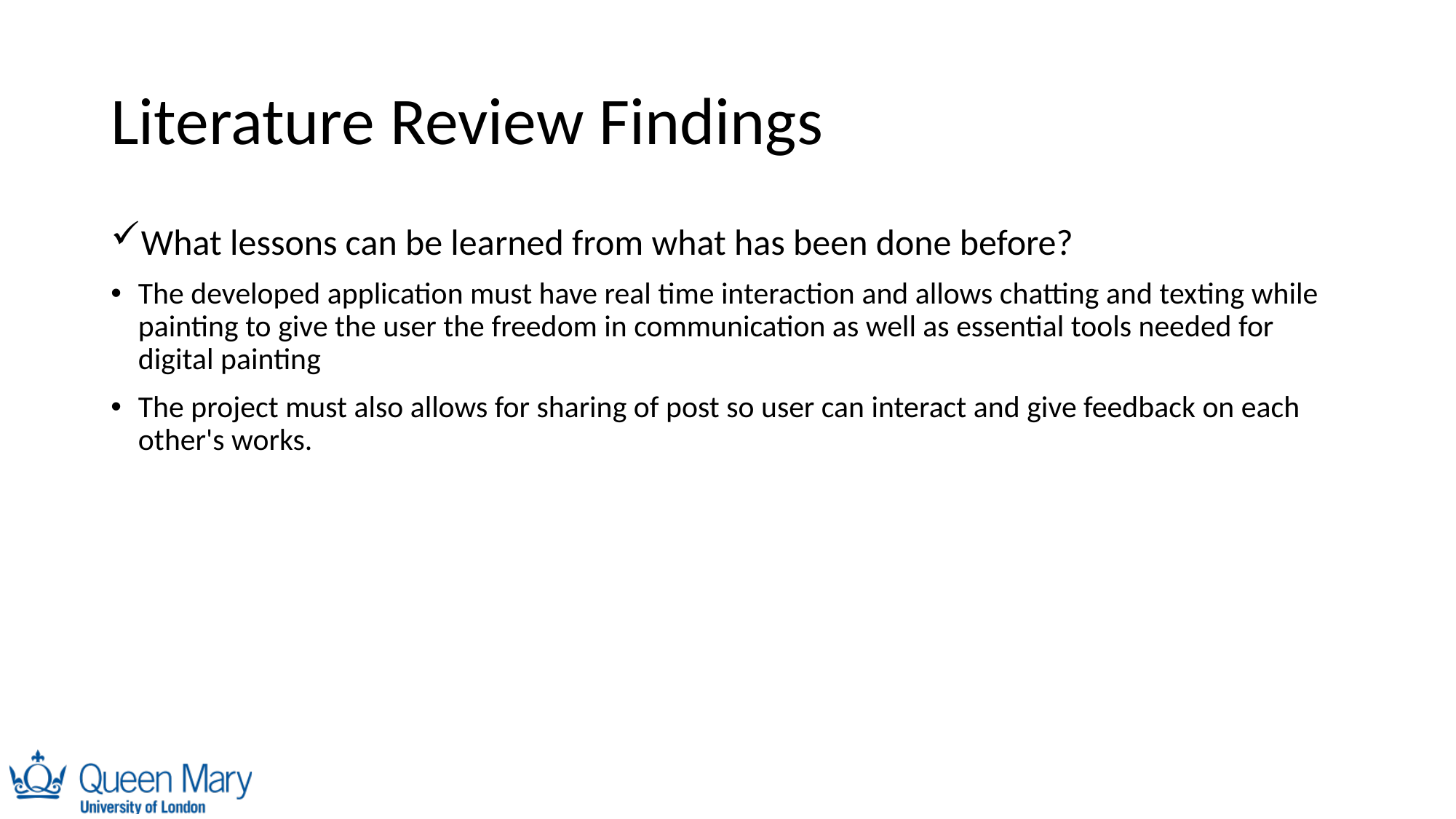

# Literature Review Findings
What lessons can be learned from what has been done before?
The developed application must have real time interaction and allows chatting and texting while painting to give the user the freedom in communication as well as essential tools needed for digital painting
The project must also allows for sharing of post so user can interact and give feedback on each other's works.
6